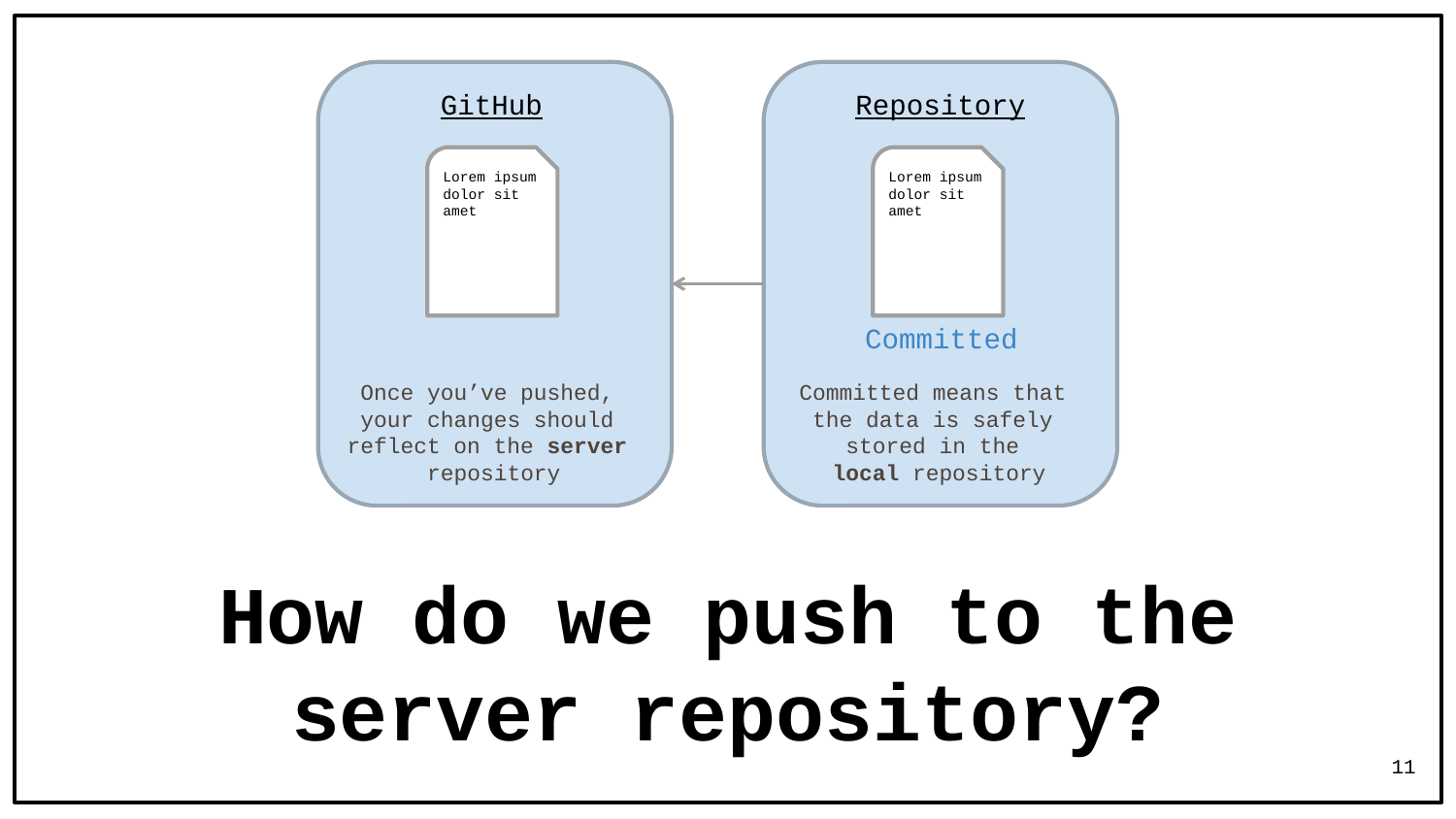

GitHub
Repository

Lorem ipsum
dolor sit
amet
Lorem ipsum
dolor sit
amet
Committed
Once you’ve pushed,
your changes should
reflect on the server
repository
Committed means that
the data is safely
stored in the
local repository
How do we push to the server repository?
11